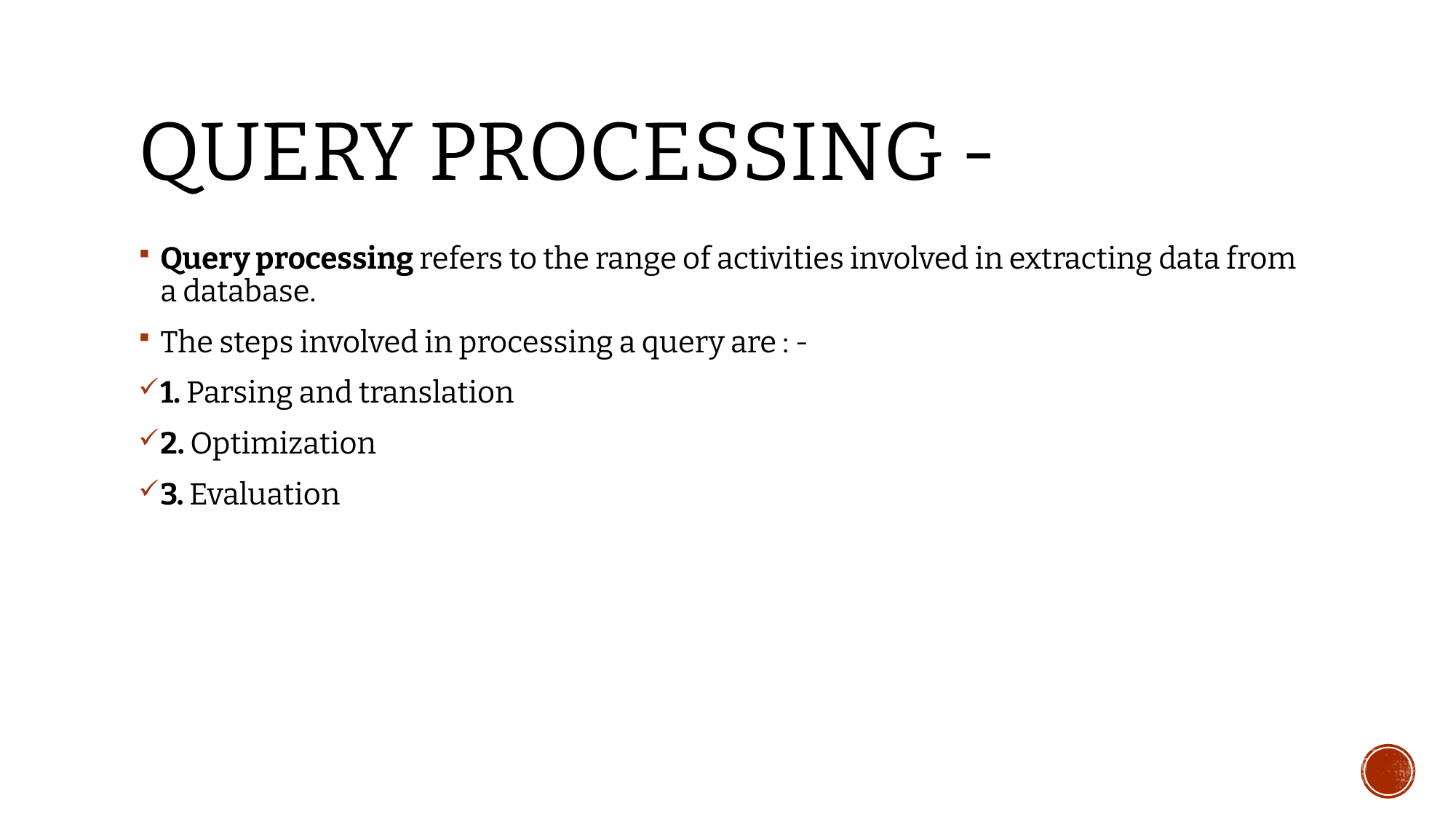

# Query processing -
Query processing refers to the range of activities involved in extracting data from a database.
The steps involved in processing a query are : -
1. Parsing and translation
2. Optimization
3. Evaluation